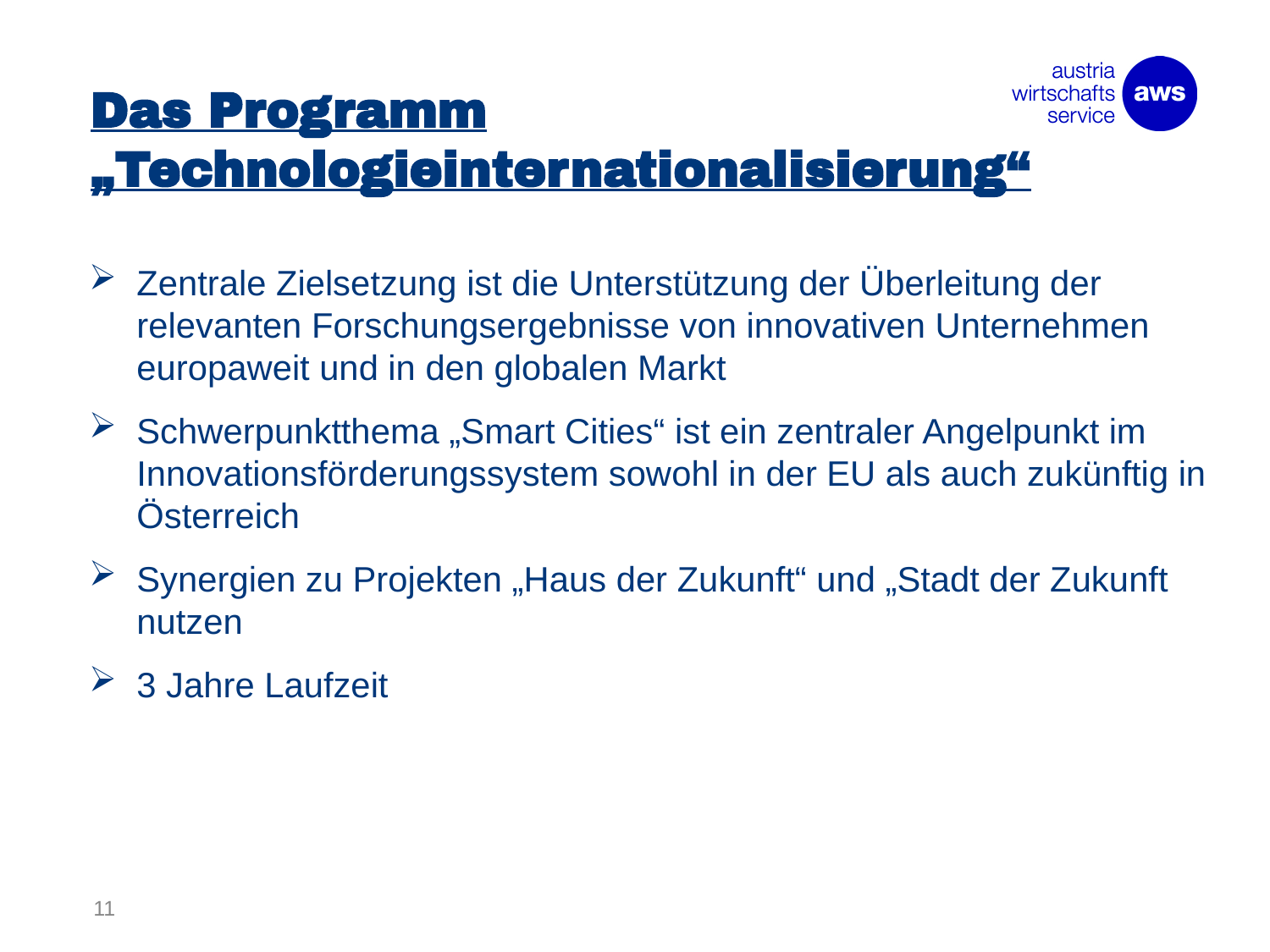

# Das Programm „Technologieinternationalisierung“
Zentrale Zielsetzung ist die Unterstützung der Überleitung der relevanten Forschungsergebnisse von innovativen Unternehmen europaweit und in den globalen Markt
Schwerpunktthema „Smart Cities“ ist ein zentraler Angelpunkt im Innovationsförderungssystem sowohl in der EU als auch zukünftig in Österreich
Synergien zu Projekten „Haus der Zukunft“ und „Stadt der Zukunft nutzen
3 Jahre Laufzeit
11